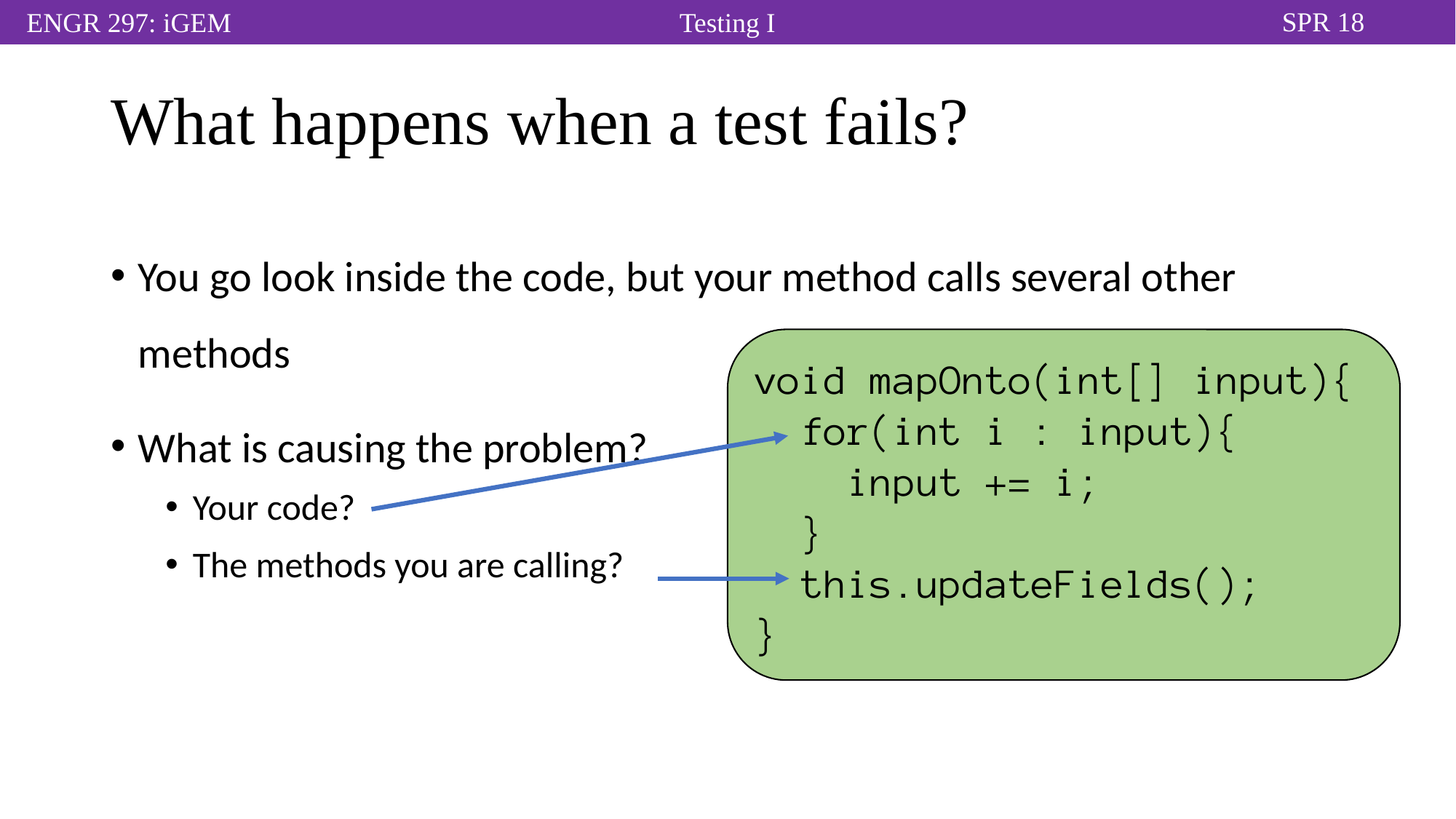

# What happens when a test fails?
You go look inside the code, but your method calls several other methods
What is causing the problem?
Your code?
The methods you are calling?
void mapOnto(int[] input){
  for(int i : input){
    input += i;
  }
  this.updateFields();
}